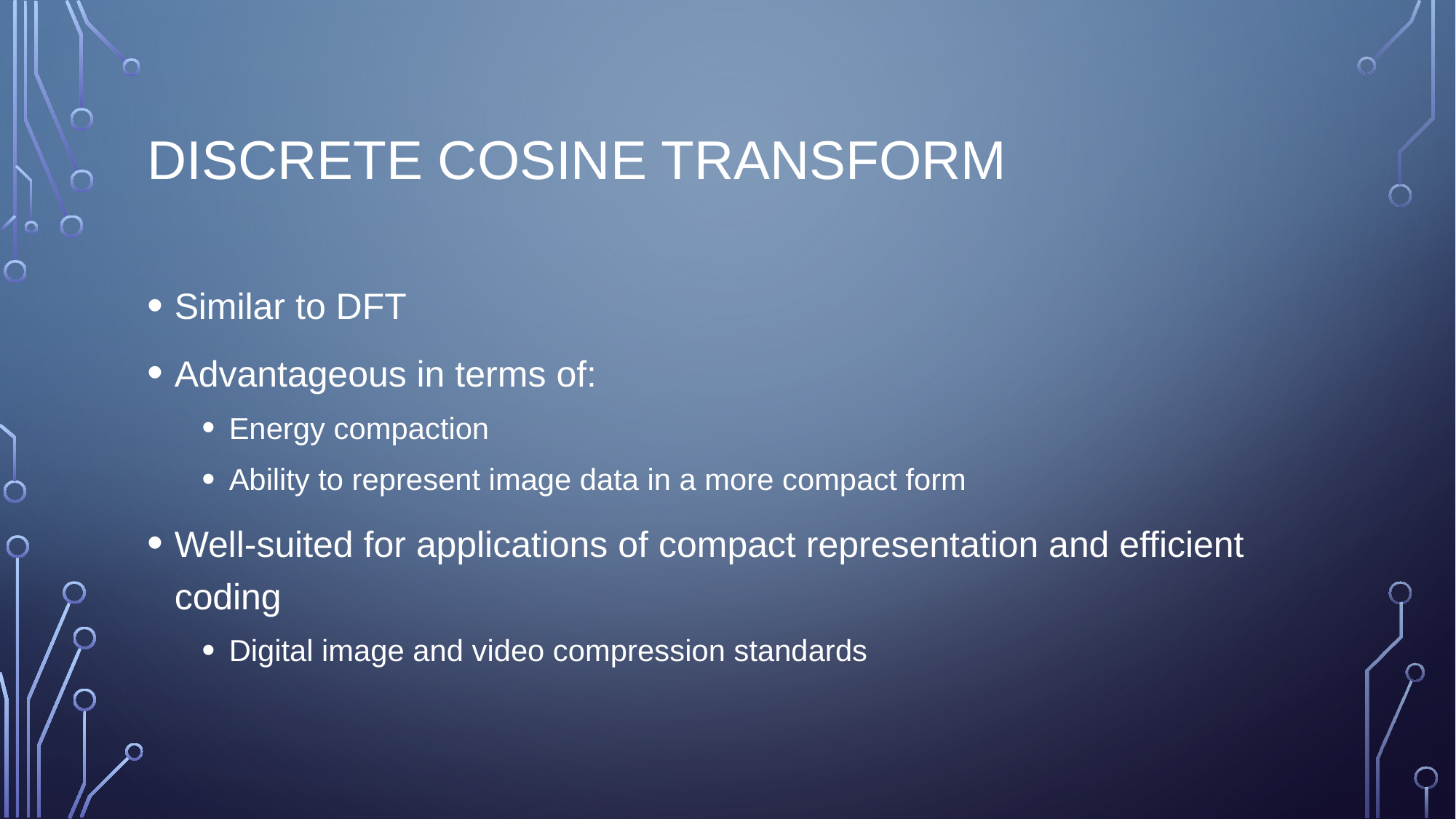

# Discrete Cosine Transform
Similar to DFT
Advantageous in terms of:
Energy compaction
Ability to represent image data in a more compact form
Well-suited for applications of compact representation and efficient coding
Digital image and video compression standards